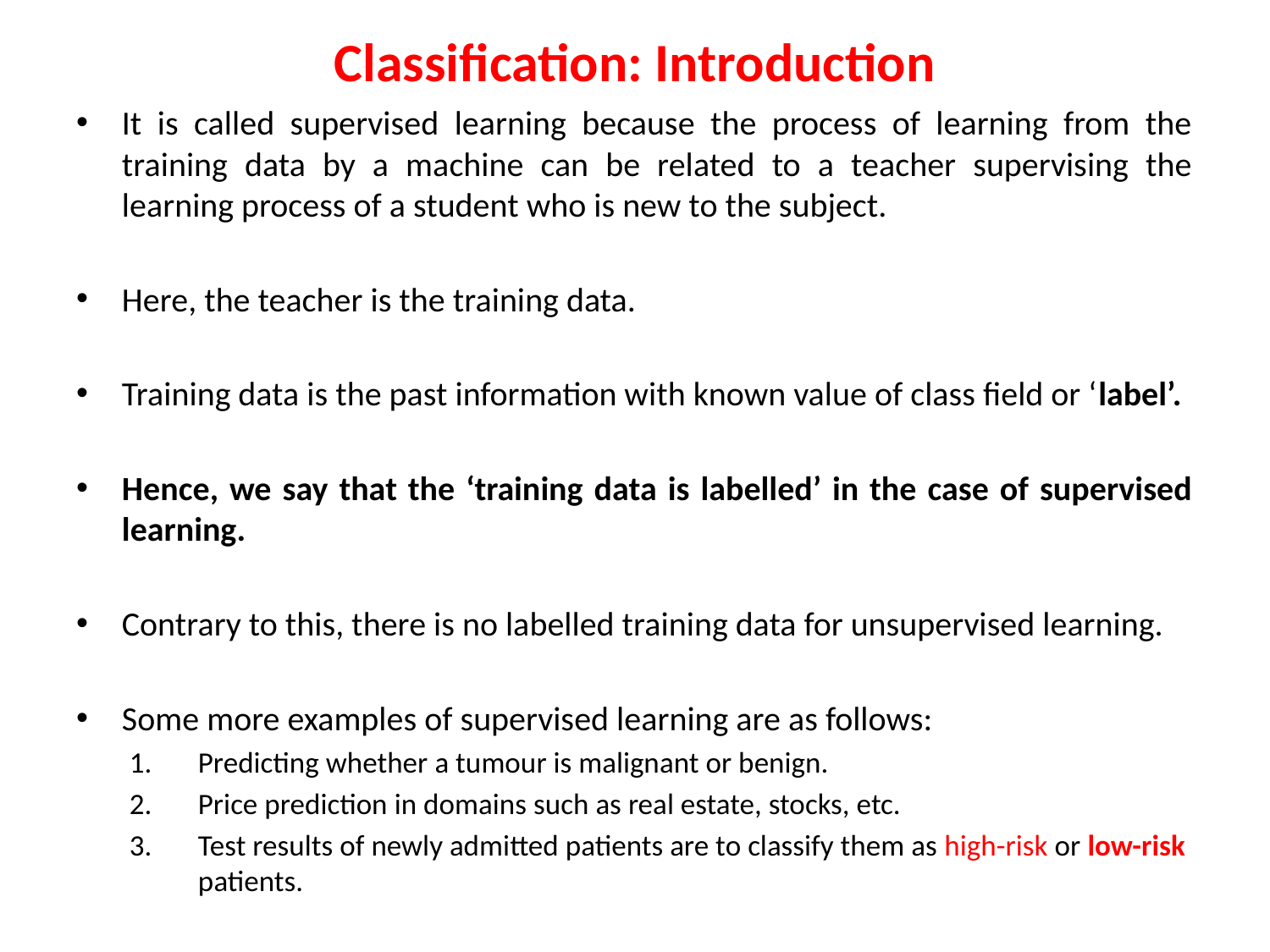

# Classification: Introduction
It is called supervised learning because the process of learning from the training data by a machine can be related to a teacher supervising the learning process of a student who is new to the subject.

Here, the teacher is the training data.

Training data is the past information with known value of class field or ‘label’.

Hence, we say that the ‘training data is labelled’ in the case of supervised learning.

Contrary to this, there is no labelled training data for unsupervised learning.

Some more examples of supervised learning are as follows:
Predicting whether a tumour is malignant or benign.
Price prediction in domains such as real estate, stocks, etc.
Test results of newly admitted patients are to classify them as high-risk or low-risk patients.